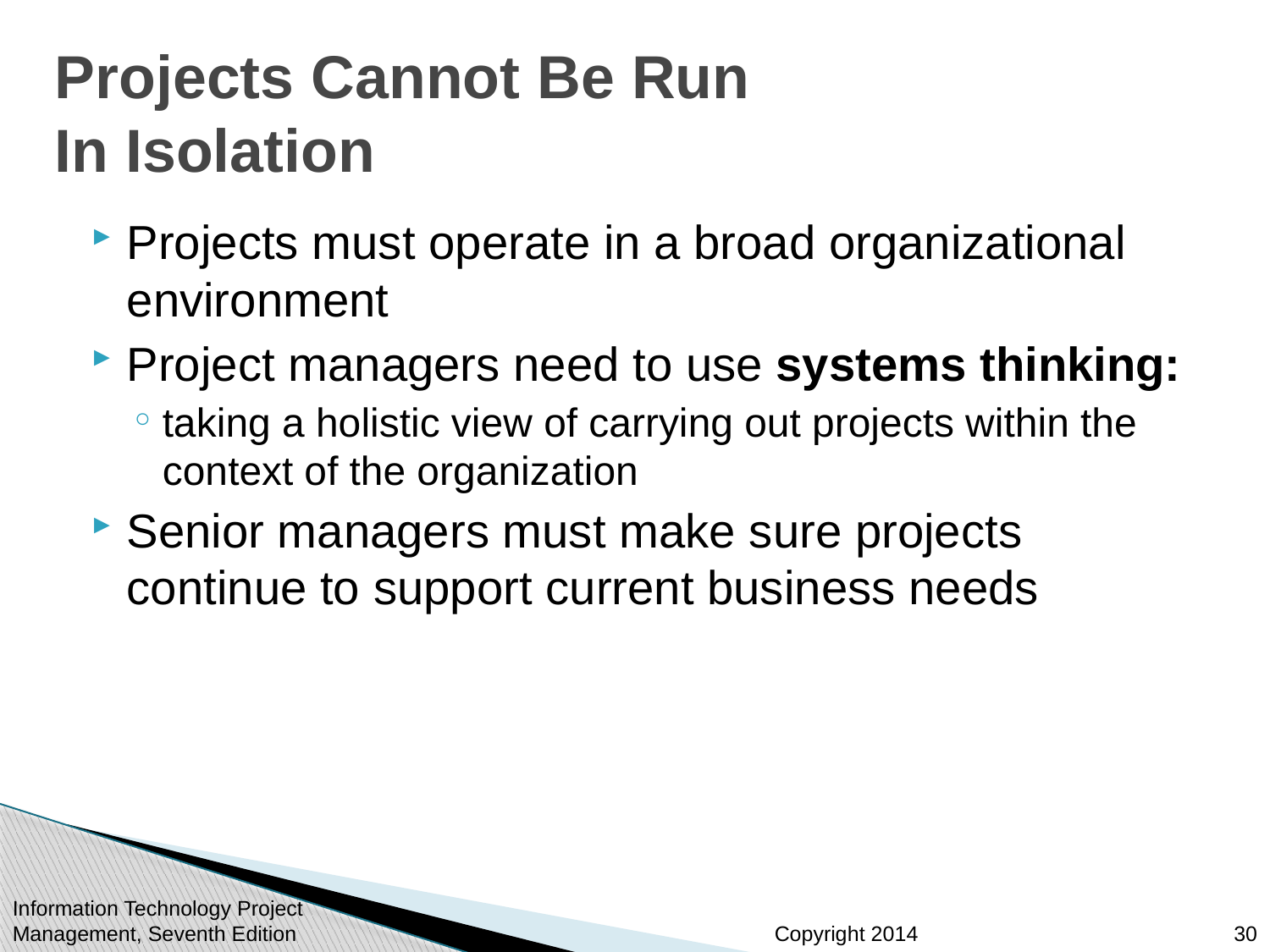

# Projects Cannot Be Run In Isolation
Projects must operate in a broad organizational environment
Project managers need to use systems thinking:
taking a holistic view of carrying out projects within the context of the organization
Senior managers must make sure projects continue to support current business needs

Information Technology Project Management, Seventh Edition
30